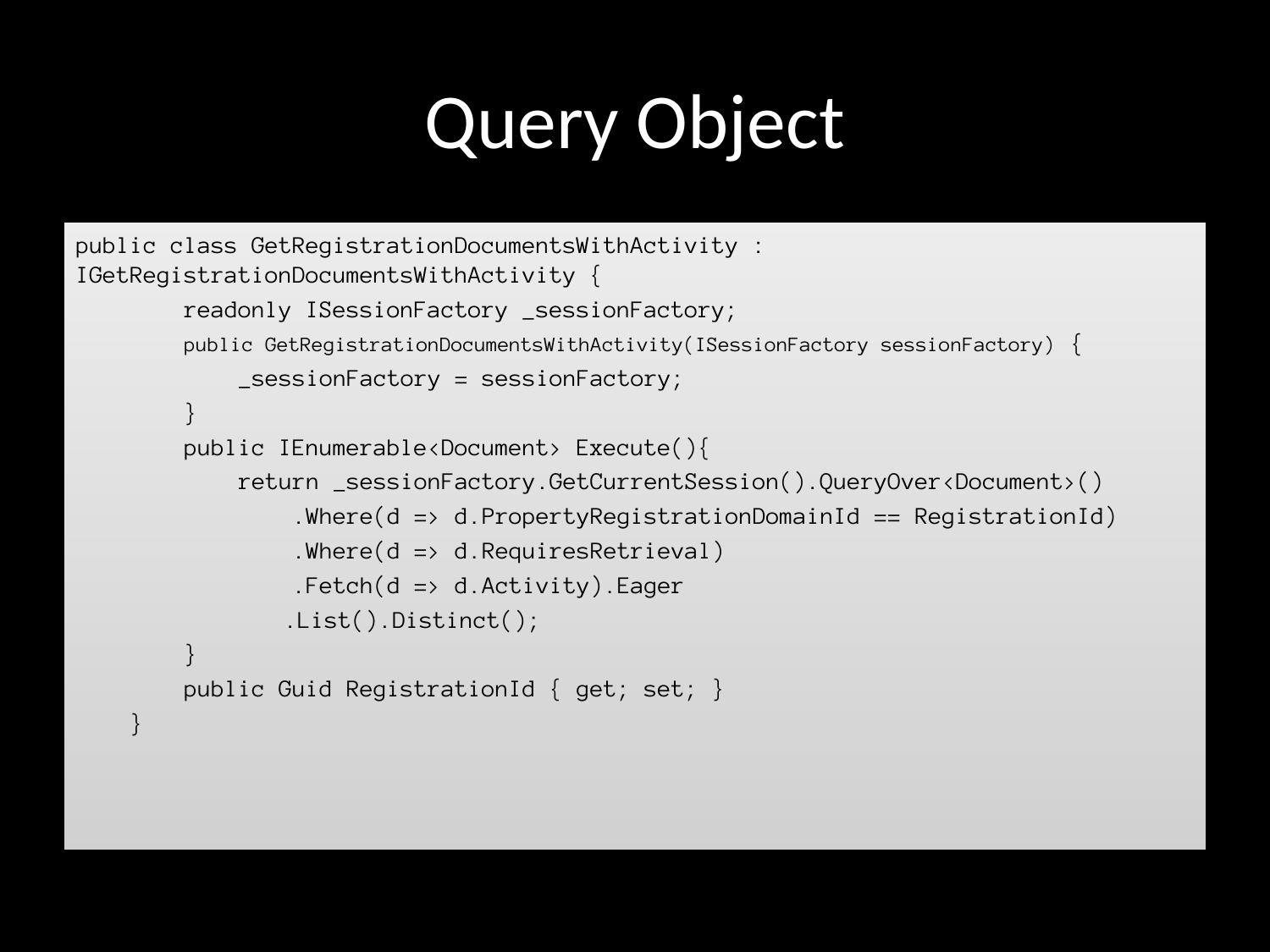

# Query Object
public class GetRegistrationDocumentsWithActivity : IGetRegistrationDocumentsWithActivity {
        readonly ISessionFactory _sessionFactory;
        public GetRegistrationDocumentsWithActivity(ISessionFactory sessionFactory) {
            _sessionFactory = sessionFactory;
        }
        public IEnumerable<Document> Execute(){
            return _sessionFactory.GetCurrentSession().QueryOver<Document>()
                .Where(d => d.PropertyRegistrationDomainId == RegistrationId)
                .Where(d => d.RequiresRetrieval)
                .Fetch(d => d.Activity).Eager
	      .List().Distinct();
        }
        public Guid RegistrationId { get; set; }
    }